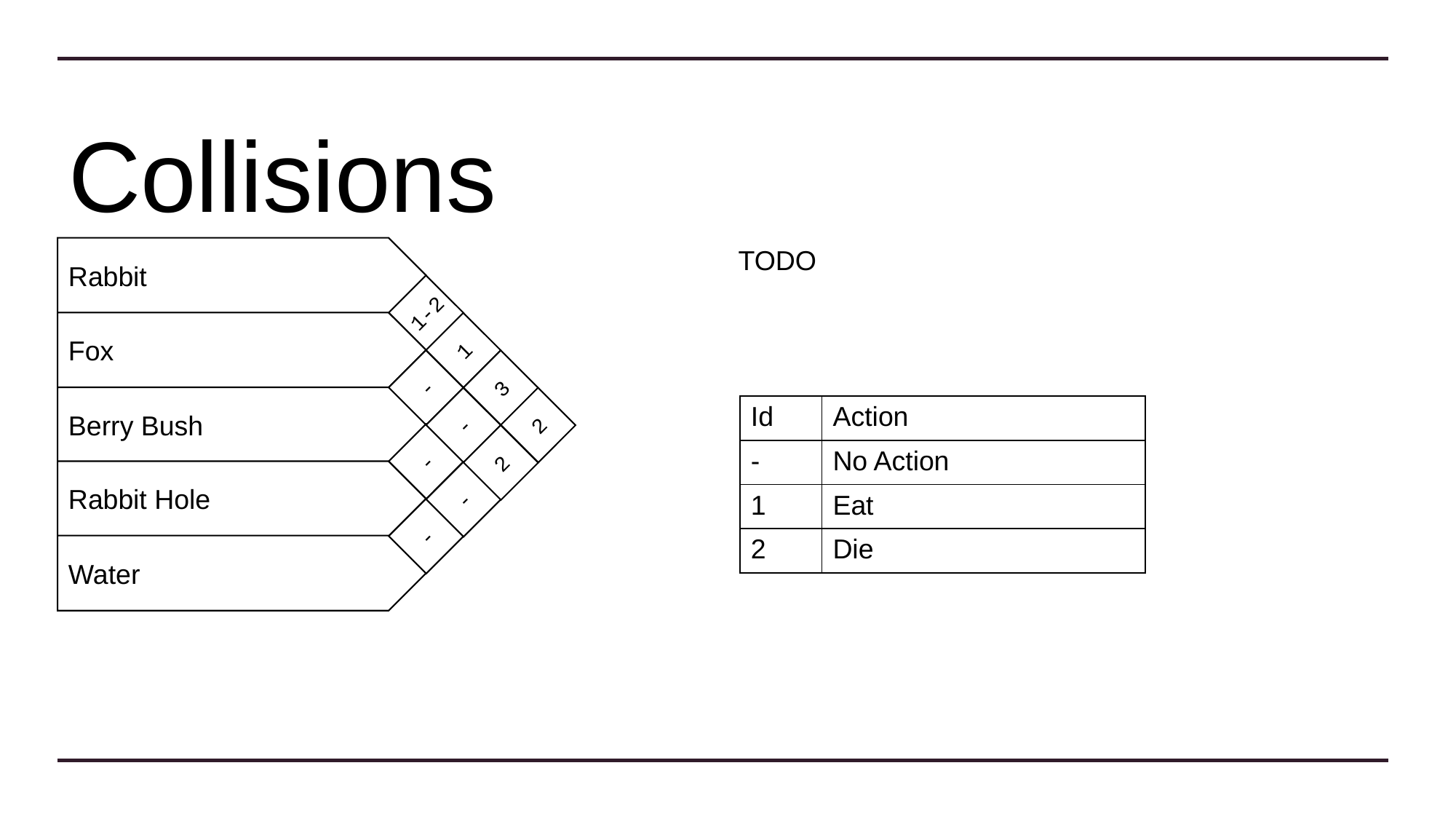

# Collisions
Rabbit
TODO
1-2
Fox
1
-
3
Berry Bush
| Id | Action |
| --- | --- |
| - | No Action |
| 1 | Eat |
| 2 | Die |
2
-
-
2
Rabbit Hole
-
-
Water